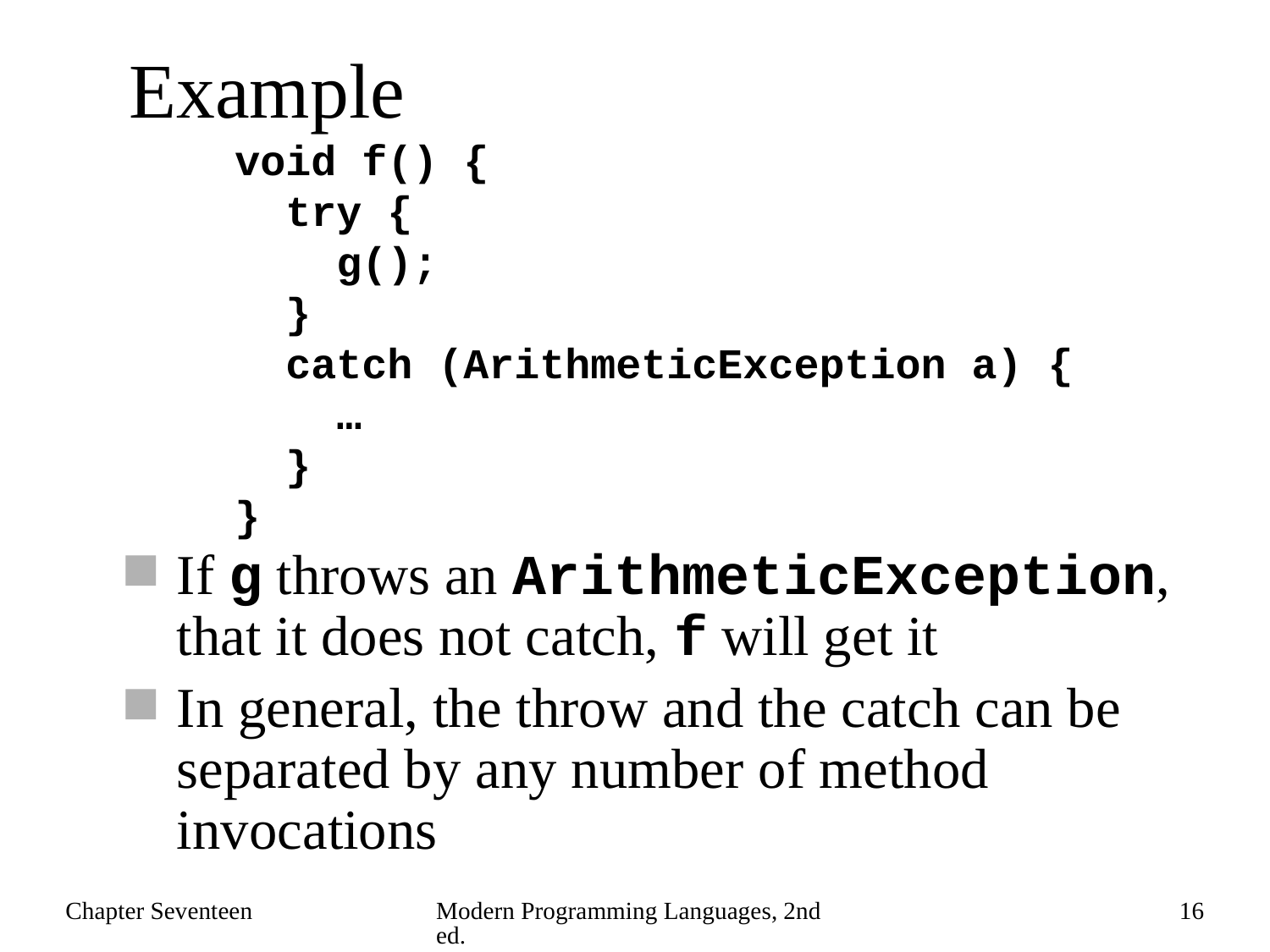

# Example
void f() {
  try {
    g();
  }
  catch (ArithmeticException a) {
    …
  }
}
If g throws an ArithmeticException, that it does not catch, f will get it
In general, the throw and the catch can be separated by any number of method invocations
Chapter Seventeen
Modern Programming Languages, 2nd ed.
16